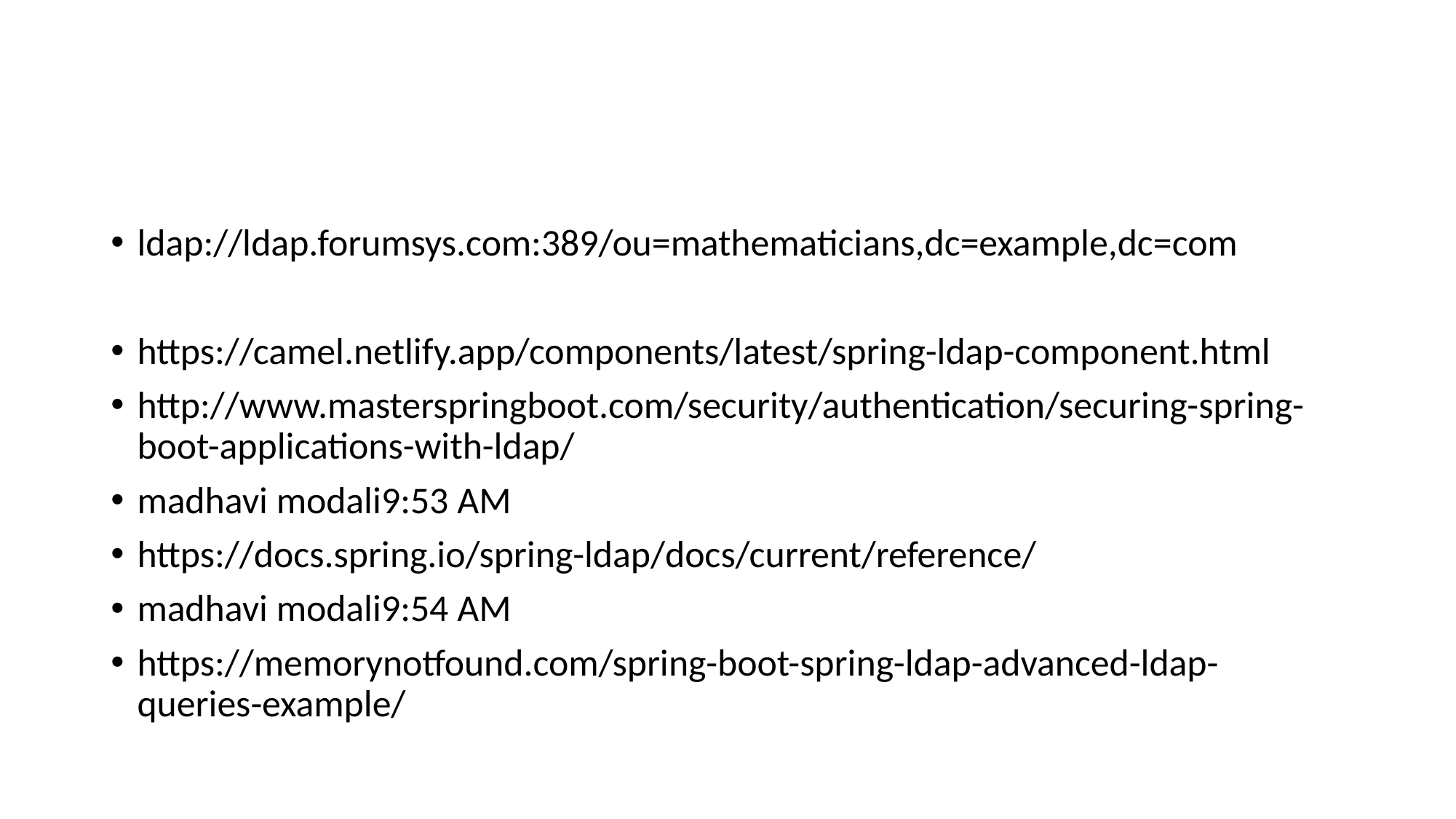

#
ldap://ldap.forumsys.com:389/ou=mathematicians,dc=example,dc=com

https://camel.netlify.app/components/latest/spring-ldap-component.html
http://www.masterspringboot.com/security/authentication/securing-spring-boot-applications-with-ldap/
madhavi modali9:53 AM
https://docs.spring.io/spring-ldap/docs/current/reference/
madhavi modali9:54 AM
https://memorynotfound.com/spring-boot-spring-ldap-advanced-ldap-queries-example/